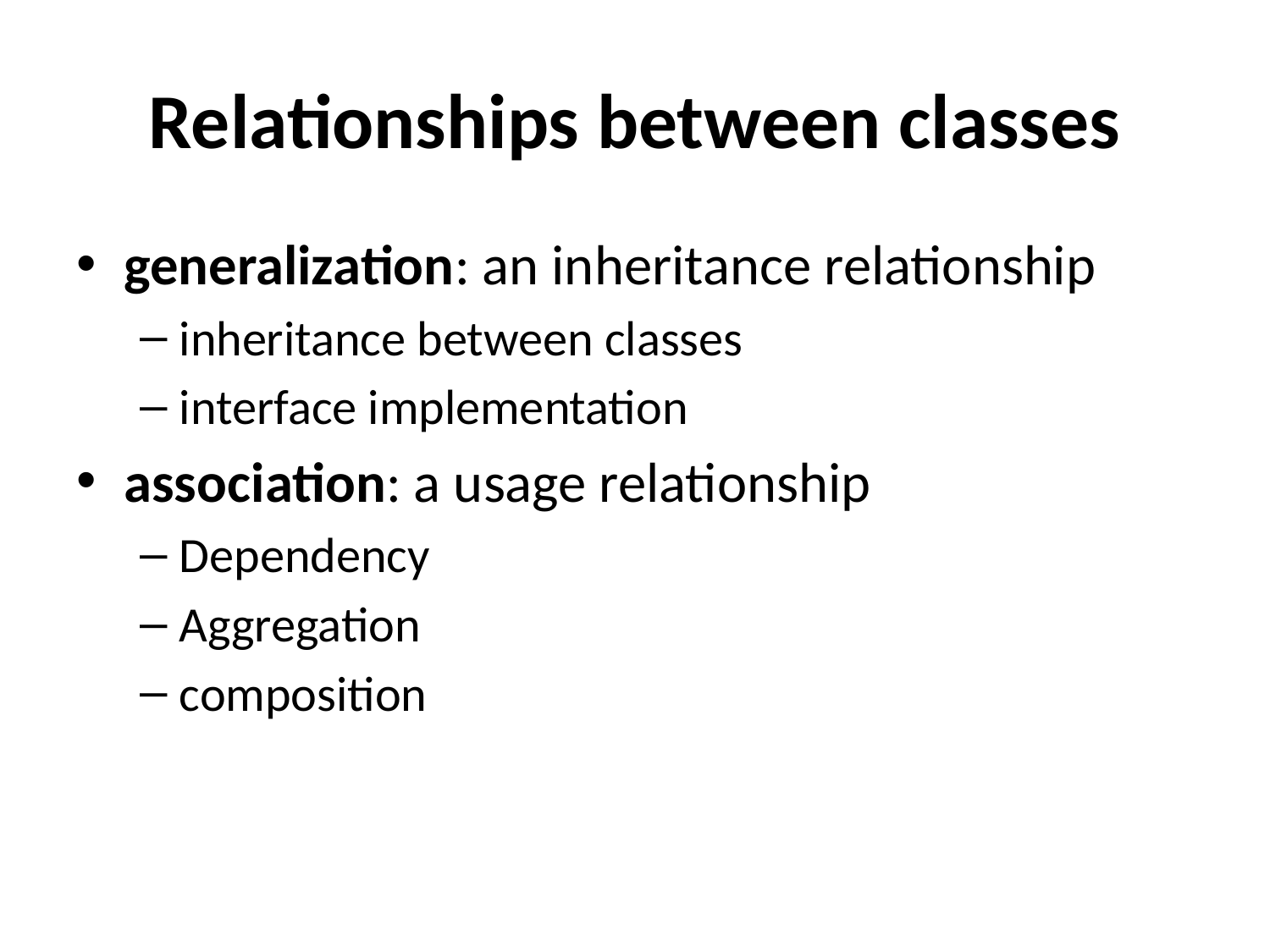

# Relationships between classes
generalization: an inheritance relationship
inheritance between classes
interface implementation
association: a usage relationship
Dependency
Aggregation
composition